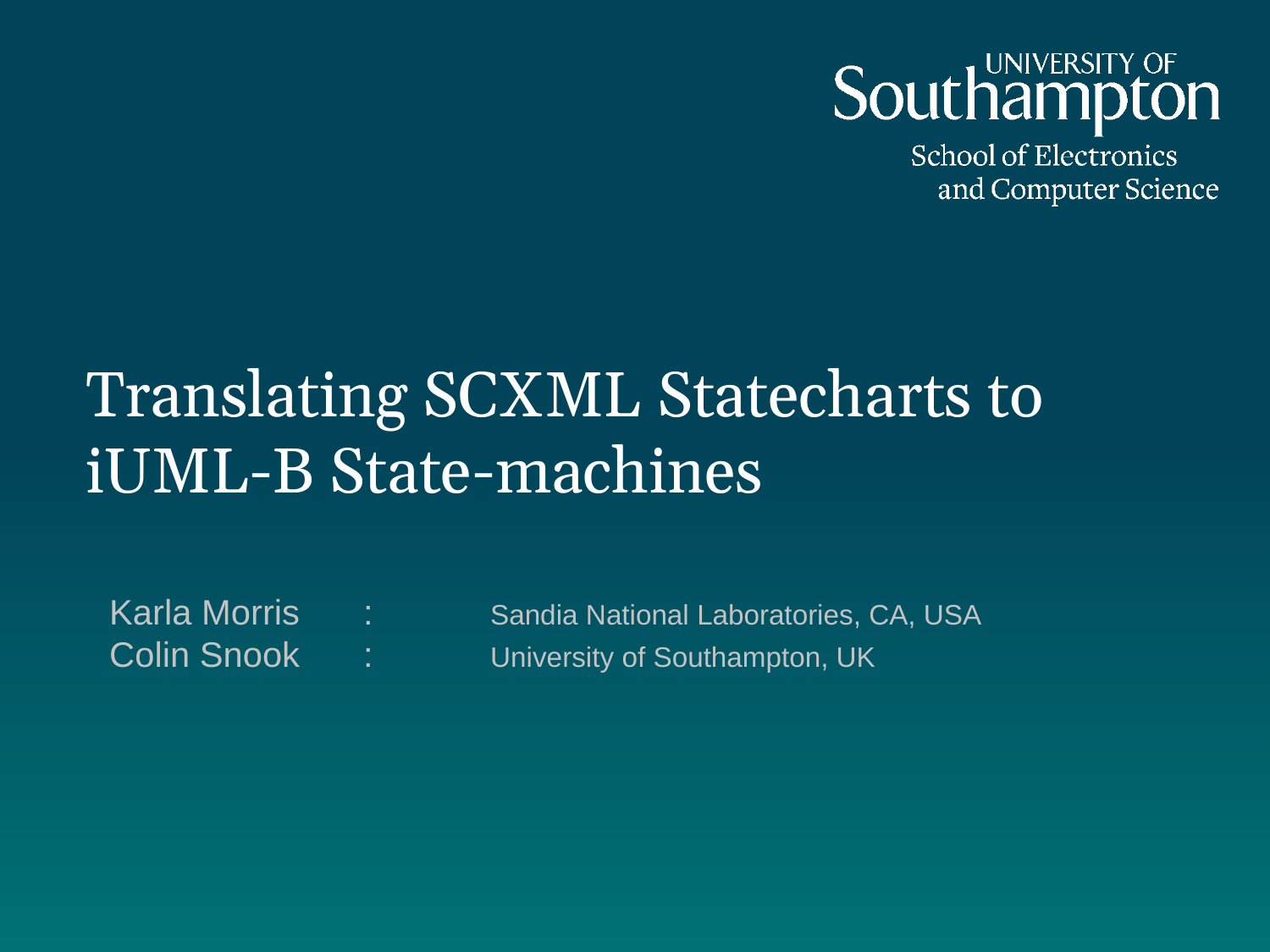

# Translating SCXML Statecharts to iUML-B State-machines
Karla Morris 	:	Sandia National Laboratories, CA, USA
Colin Snook	:	University of Southampton, UK